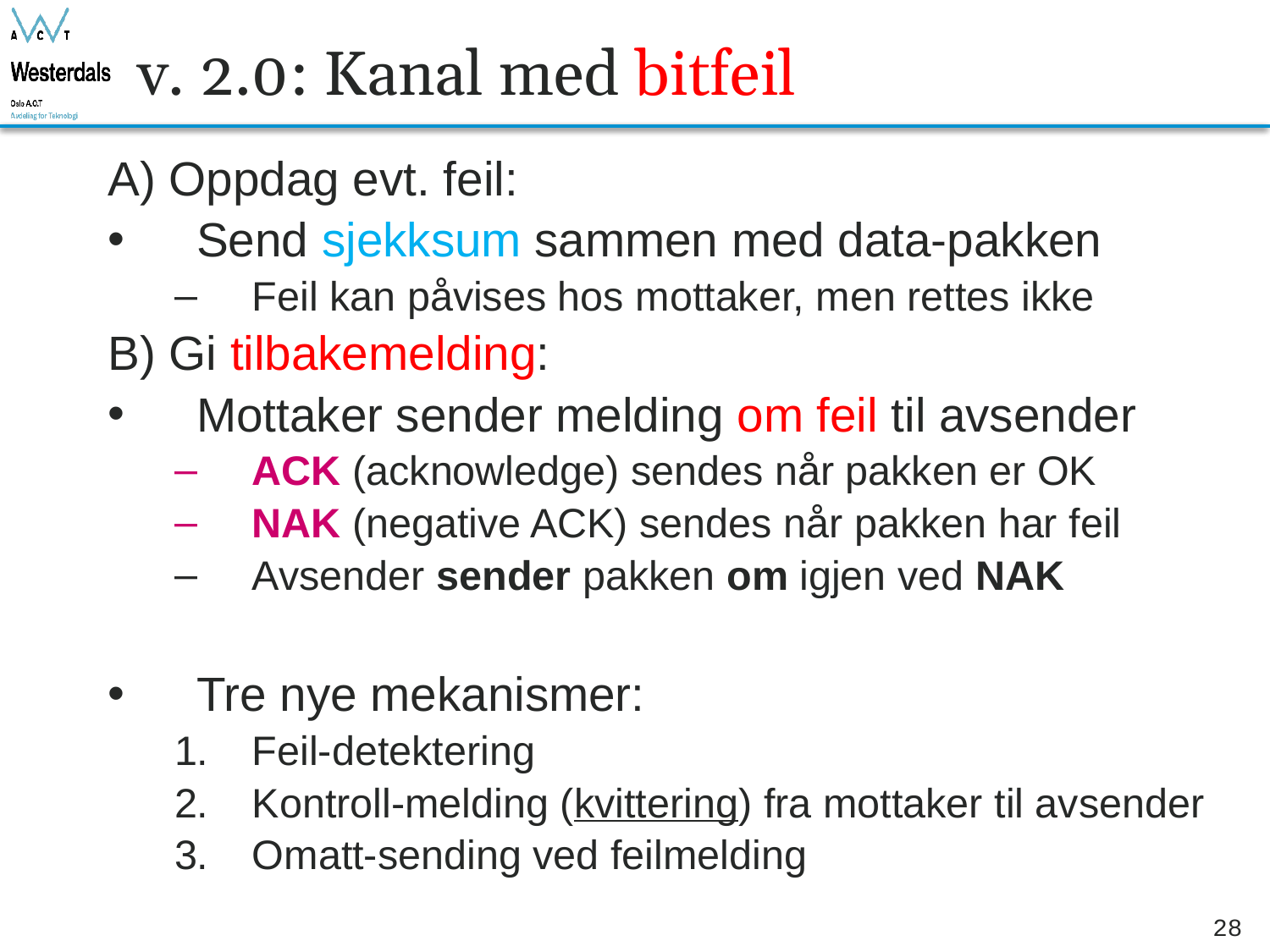

# v. 2.0: Kanal med bitfeil
A) Oppdag evt. feil:
Send sjekksum sammen med data-pakken
Feil kan påvises hos mottaker, men rettes ikke
B) Gi tilbakemelding:
Mottaker sender melding om feil til avsender
ACK (acknowledge) sendes når pakken er OK
NAK (negative ACK) sendes når pakken har feil
Avsender sender pakken om igjen ved NAK

Tre nye mekanismer:
Feil-detektering
Kontroll-melding (kvittering) fra mottaker til avsender
Omatt-sending ved feilmelding

28